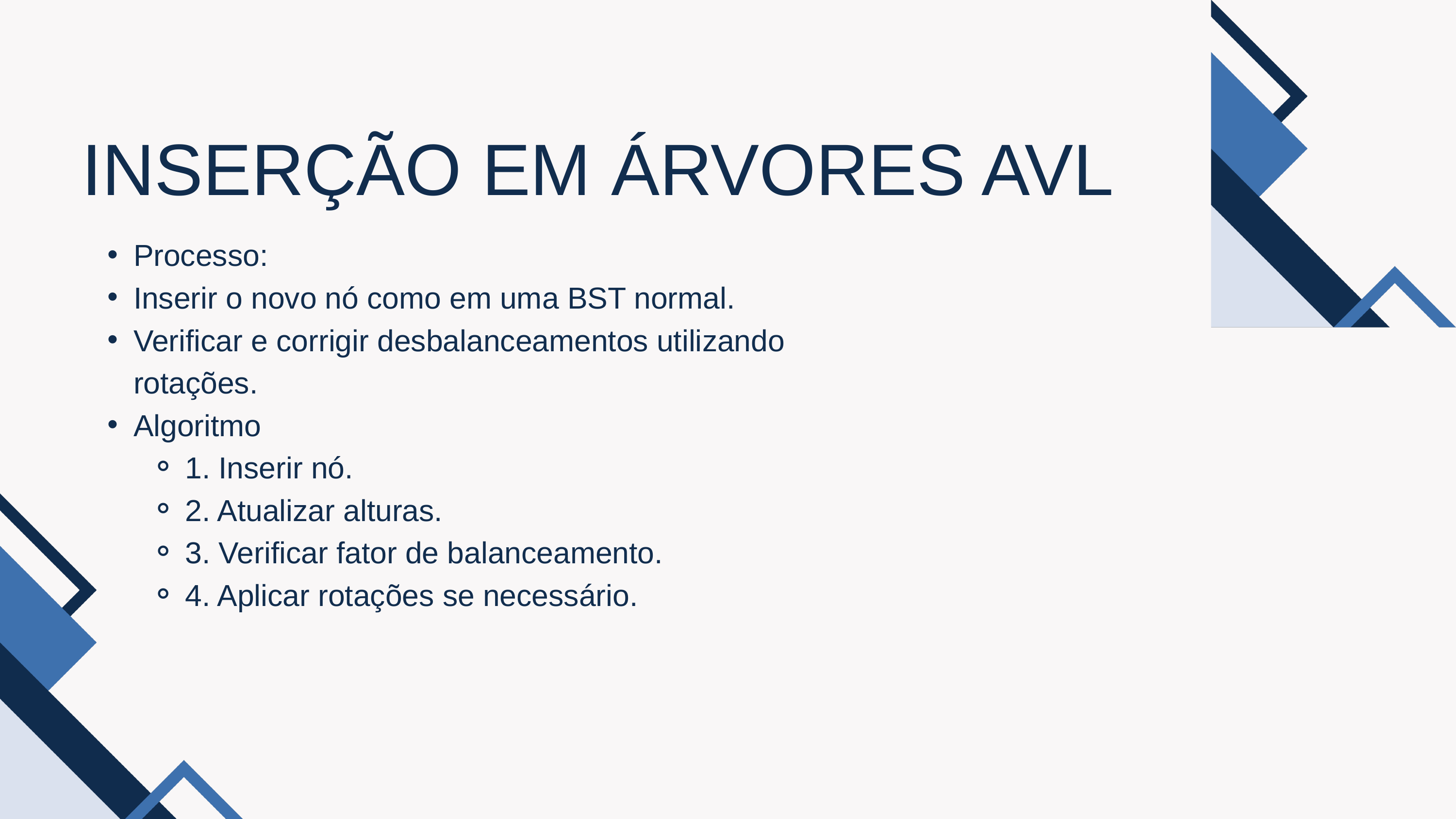

INSERÇÃO EM ÁRVORES AVL
Processo:
Inserir o novo nó como em uma BST normal.
Verificar e corrigir desbalanceamentos utilizando rotações.
Algoritmo
1. Inserir nó.
2. Atualizar alturas.
3. Verificar fator de balanceamento.
4. Aplicar rotações se necessário.